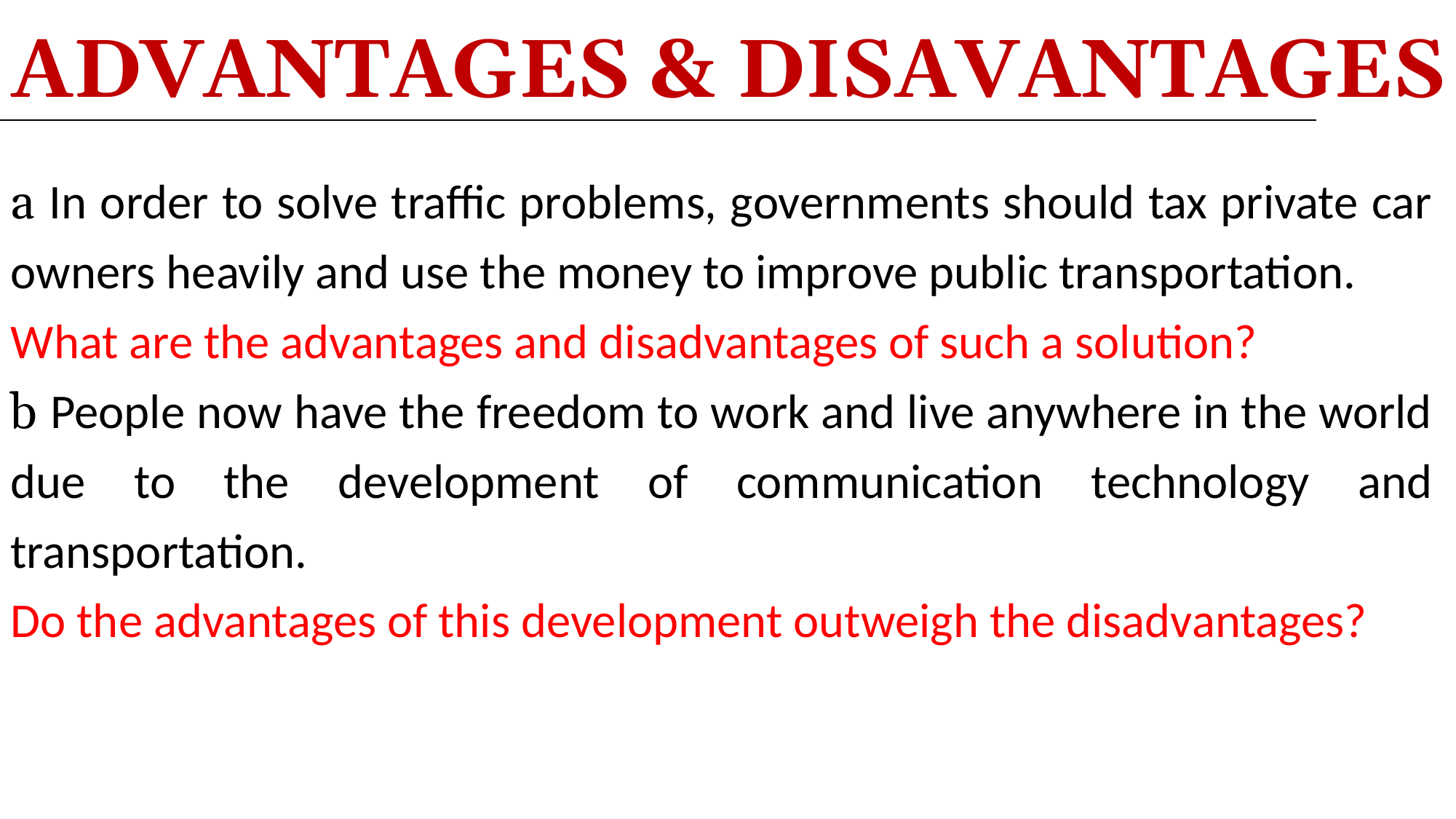

# ADVANTAGES & DISAVANTAGES
a In order to solve traffic problems, governments should tax private car owners heavily and use the money to improve public transportation.
What are the advantages and disadvantages of such a solution?
b People now have the freedom to work and live anywhere in the world due to the development of communication technology and transportation.
Do the advantages of this development outweigh the disadvantages?